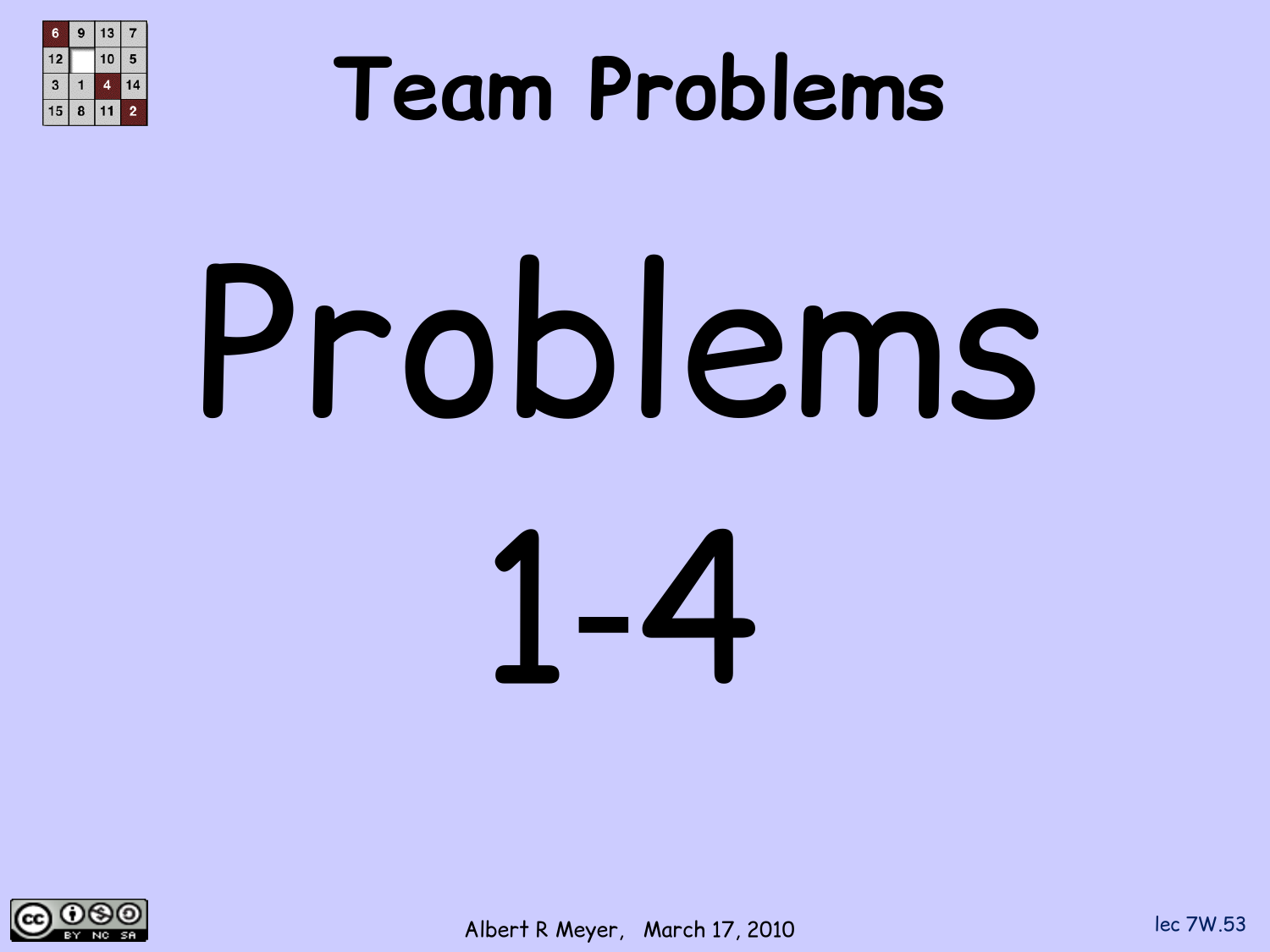

# Team Problems
Problems
1-4
lec 7W.53